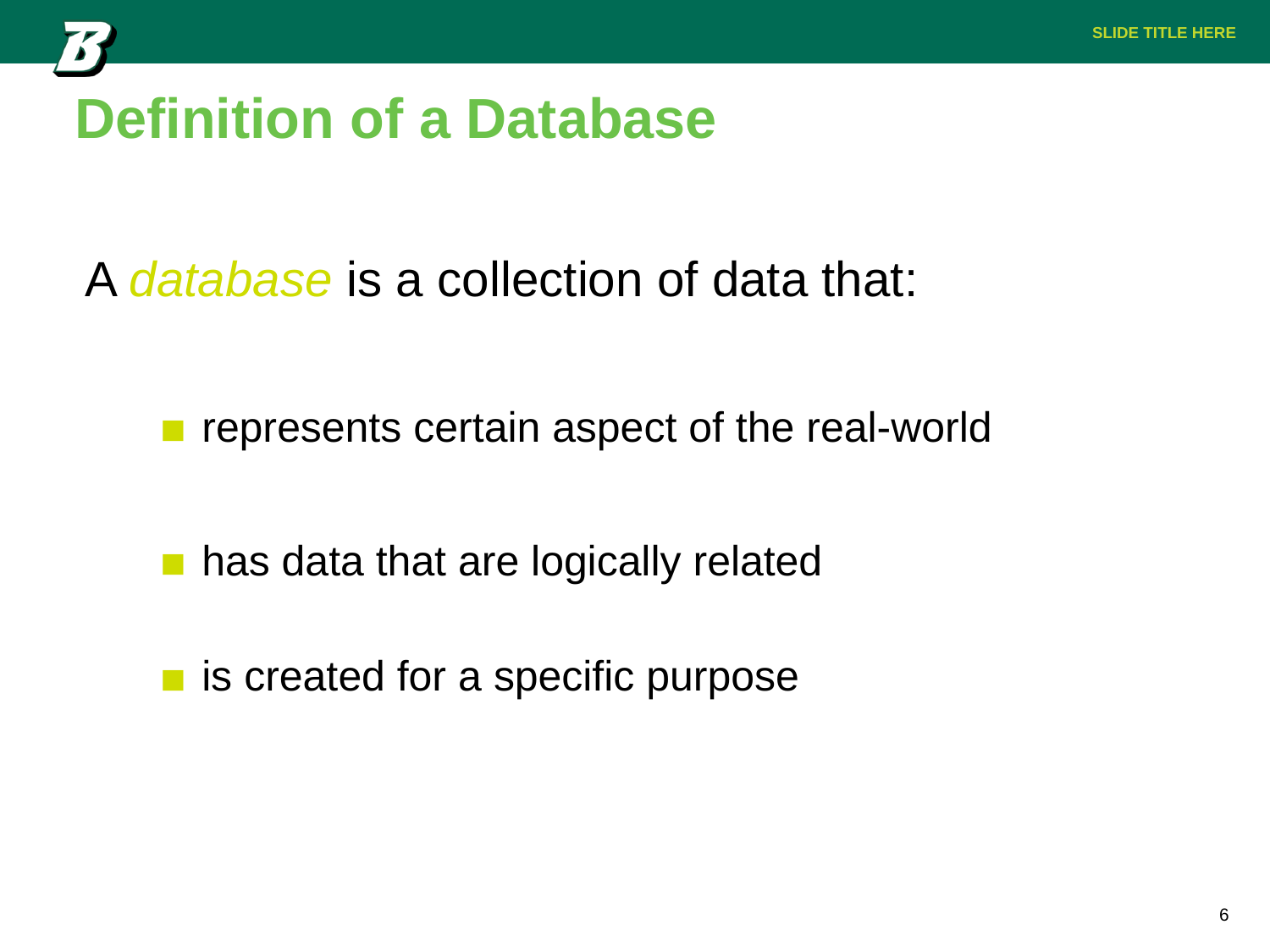

# Definition of a Database
A database is a collection of data that:

represents certain aspect of the real-world

has data that are logically related

is created for a specific purpose